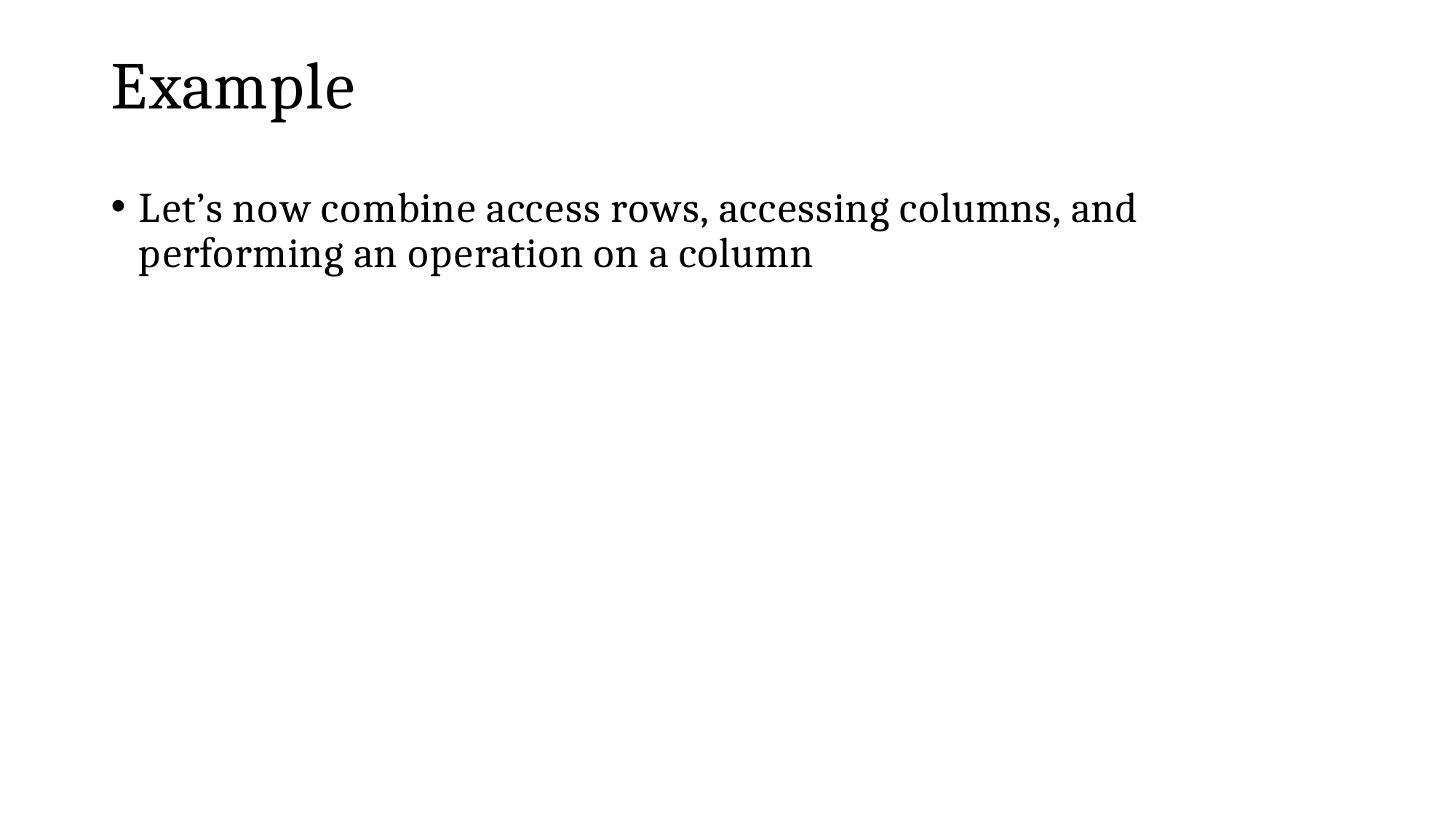

# Example
Let’s now combine access rows, accessing columns, and performing an operation on a column